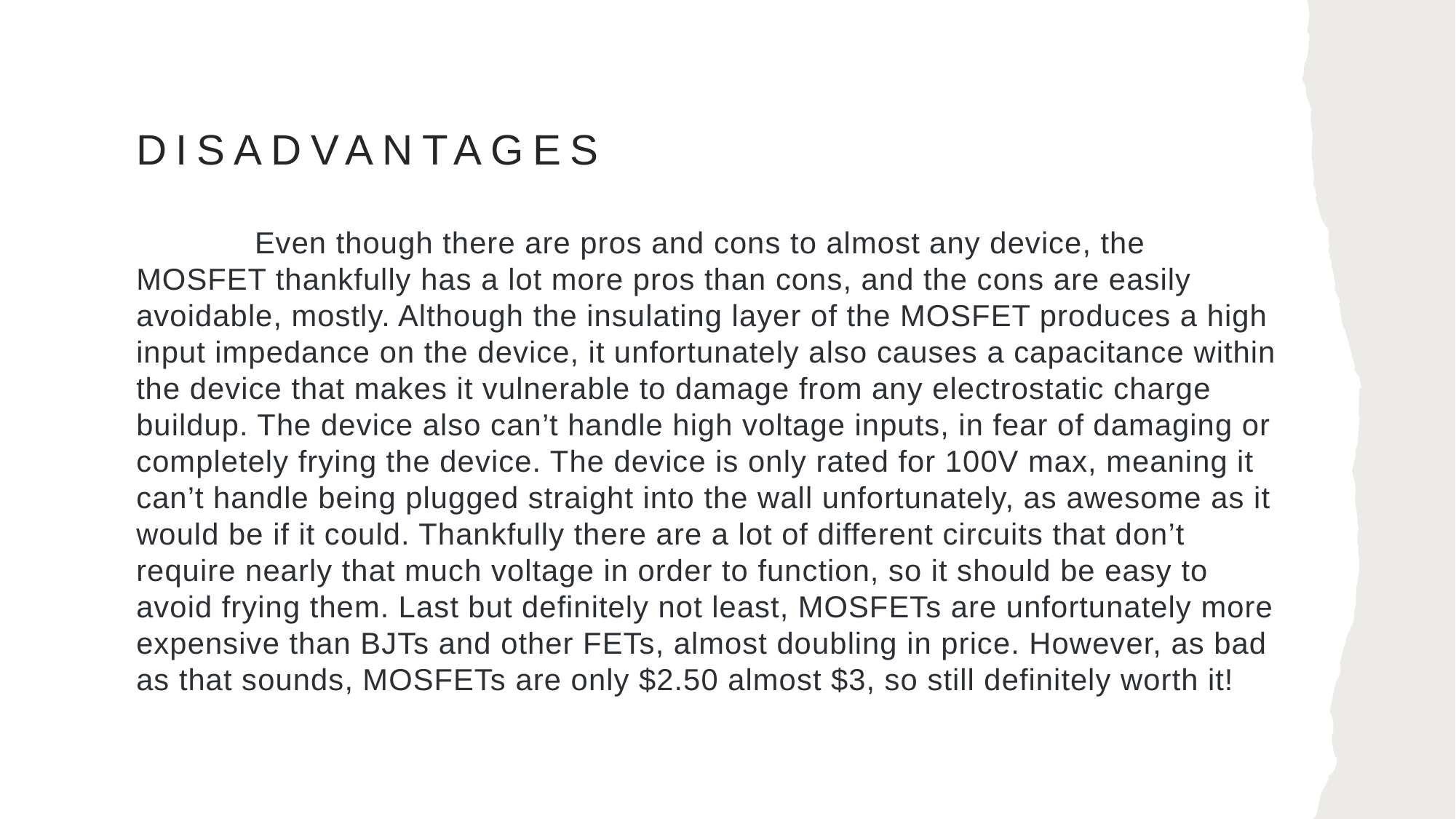

# disadvantages
	 Even though there are pros and cons to almost any device, the MOSFET thankfully has a lot more pros than cons, and the cons are easily avoidable, mostly. Although the insulating layer of the MOSFET produces a high input impedance on the device, it unfortunately also causes a capacitance within the device that makes it vulnerable to damage from any electrostatic charge buildup. The device also can’t handle high voltage inputs, in fear of damaging or completely frying the device. The device is only rated for 100V max, meaning it can’t handle being plugged straight into the wall unfortunately, as awesome as it would be if it could. Thankfully there are a lot of different circuits that don’t require nearly that much voltage in order to function, so it should be easy to avoid frying them. Last but definitely not least, MOSFETs are unfortunately more expensive than BJTs and other FETs, almost doubling in price. However, as bad as that sounds, MOSFETs are only $2.50 almost $3, so still definitely worth it!